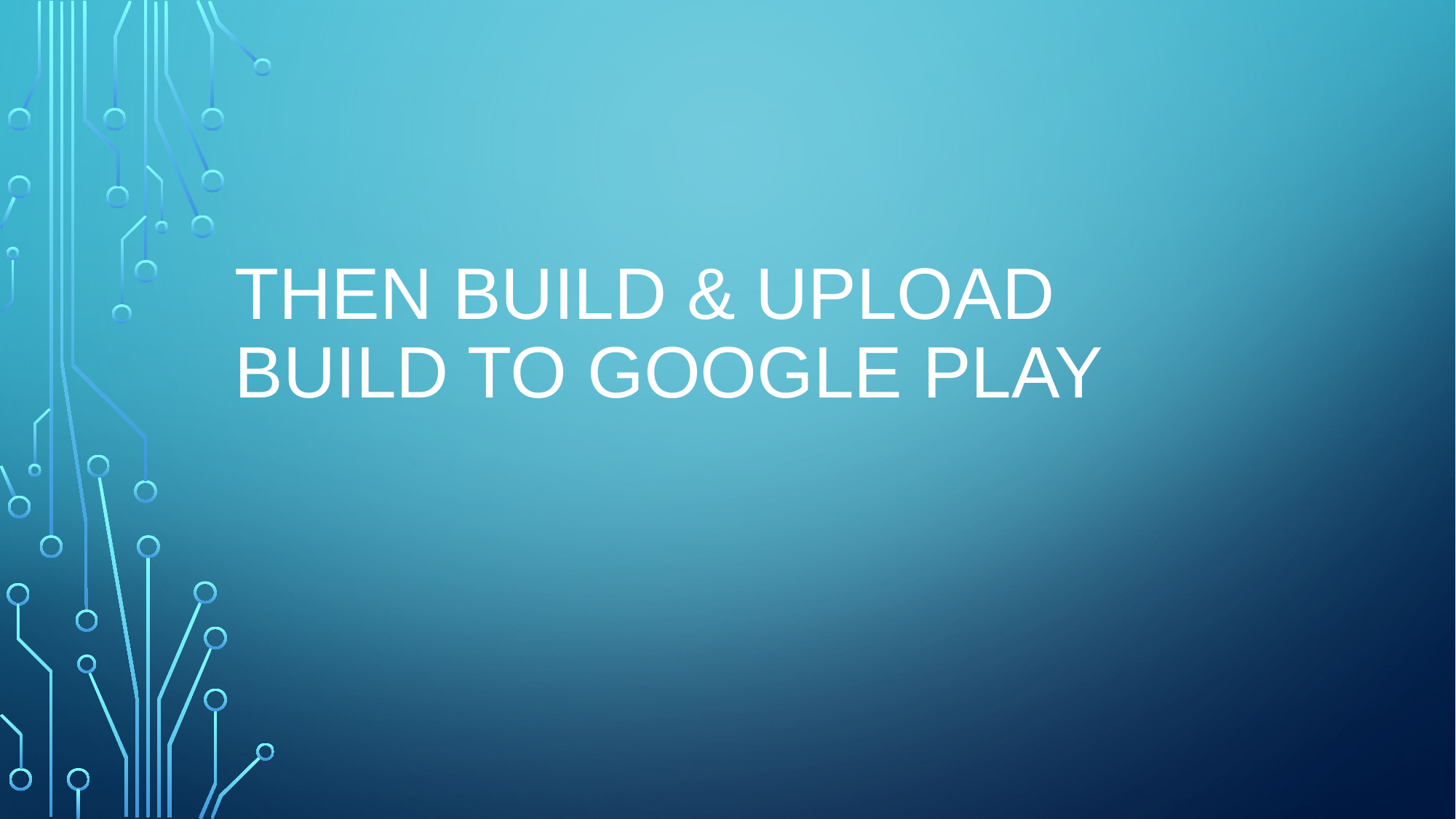

# Then build & upload build to Google play